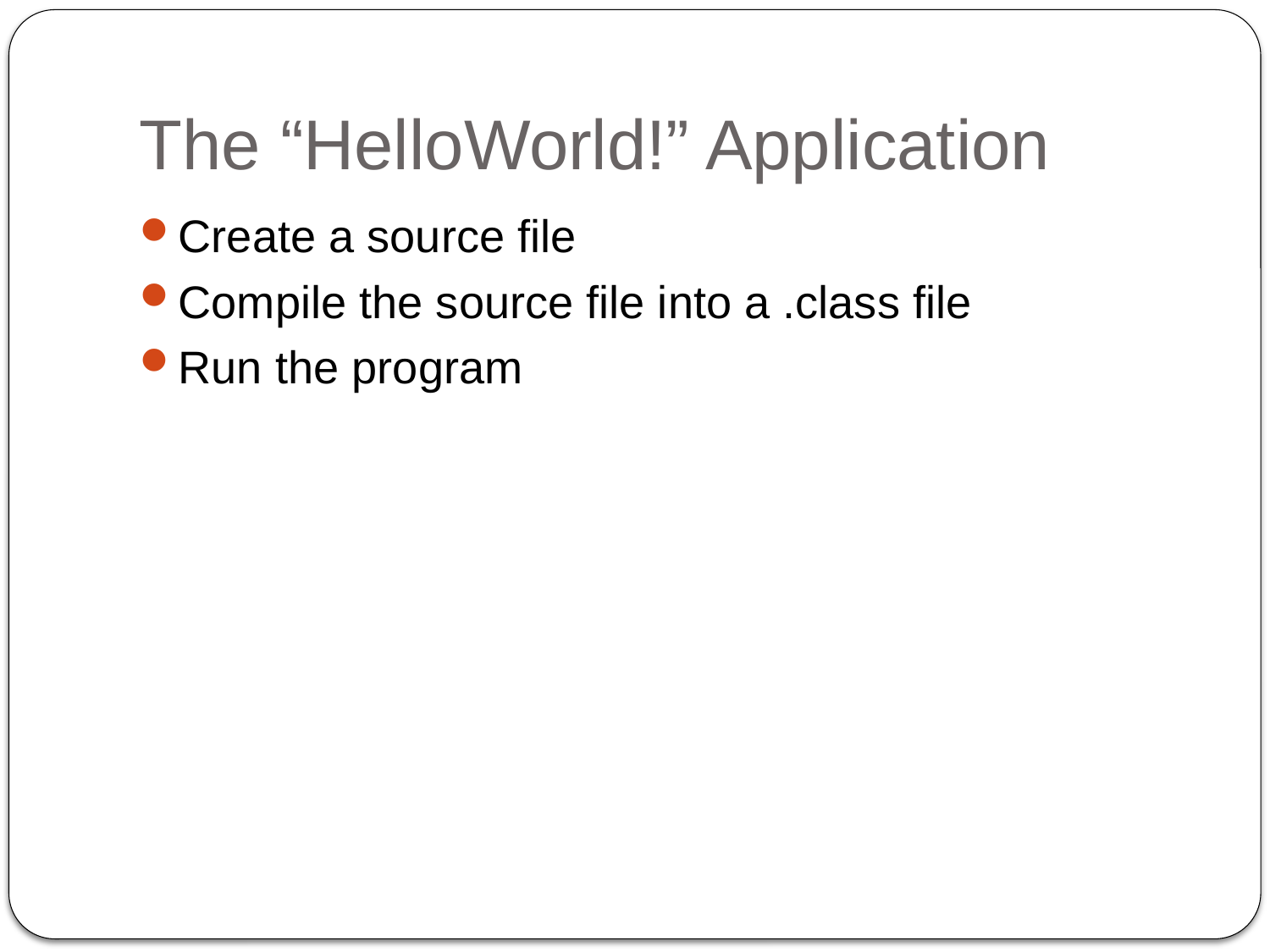

# The “HelloWorld!” Application
Create a source file
Compile the source file into a .class file
Run the program